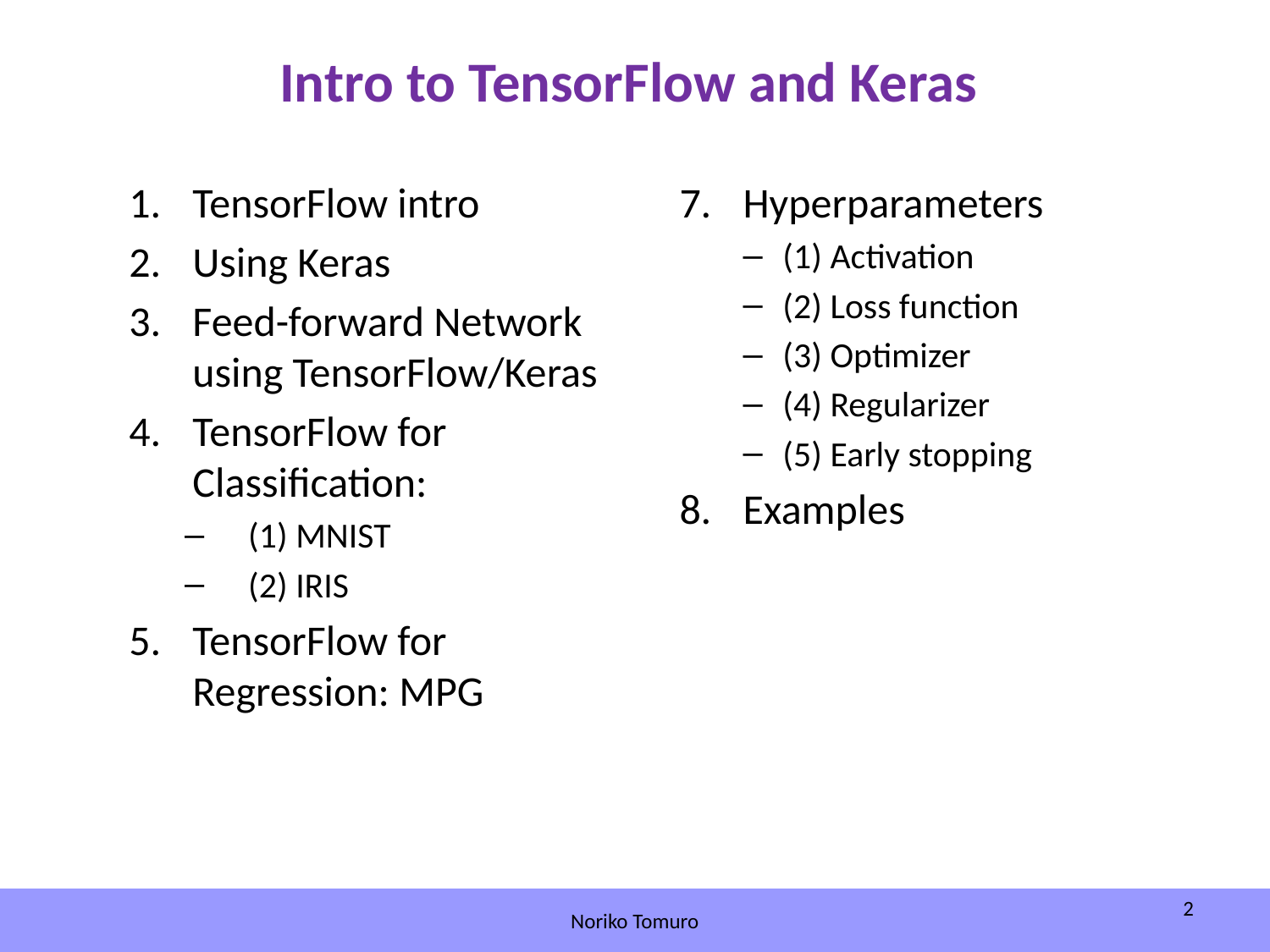

# Intro to TensorFlow and Keras
TensorFlow intro
Using Keras
Feed-forward Network using TensorFlow/Keras
TensorFlow for Classification:
(1) MNIST
(2) IRIS
TensorFlow for Regression: MPG

Hyperparameters
(1) Activation
(2) Loss function
(3) Optimizer
(4) Regularizer
(5) Early stopping
Examples

2
Noriko Tomuro